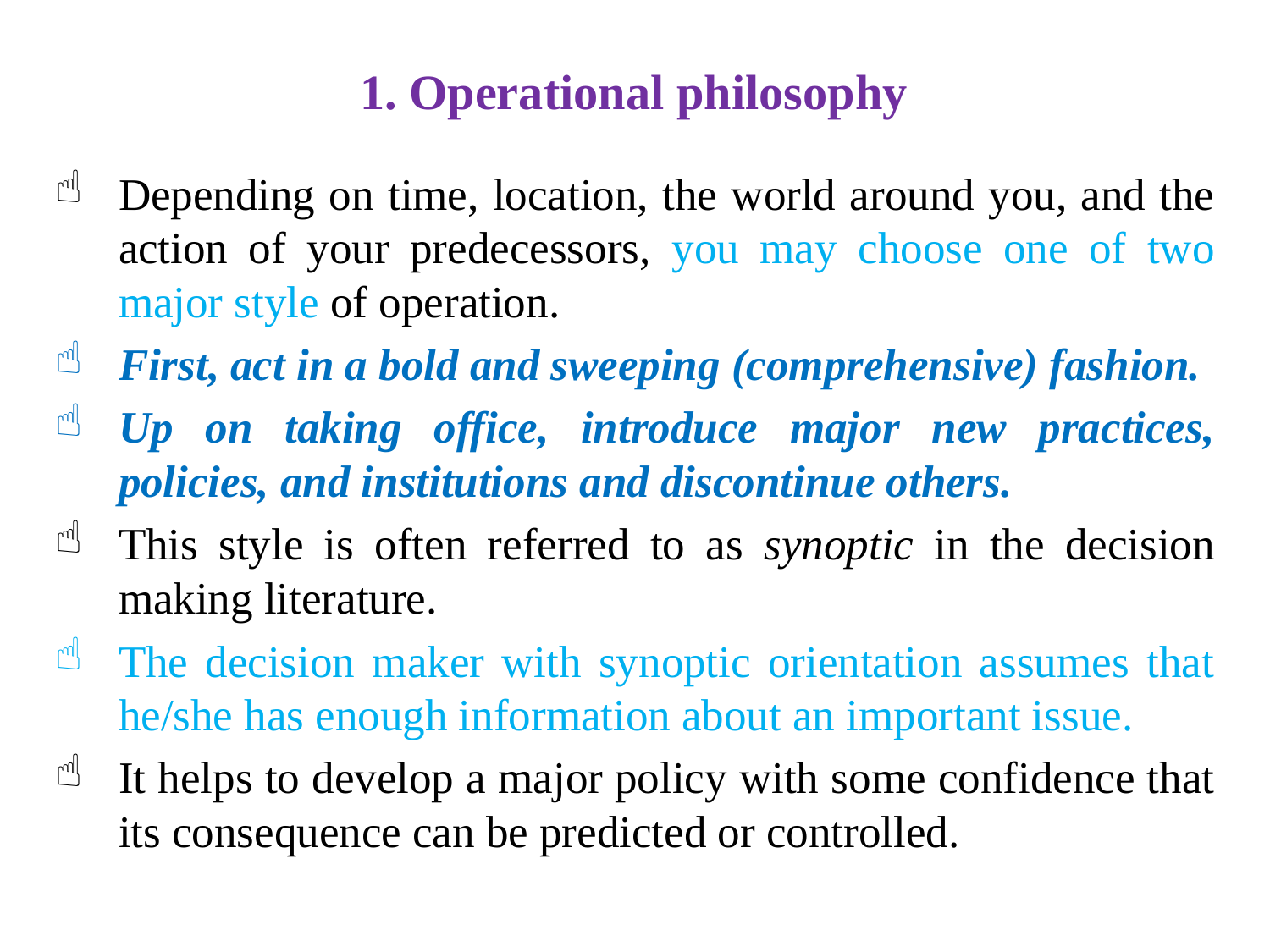

# 1. Operational philosophy
Depending on time, location, the world around you, and the action of your predecessors, you may choose one of two major style of operation.
First, act in a bold and sweeping (comprehensive) fashion.
Up on taking office, introduce major new practices, policies, and institutions and discontinue others.
This style is often referred to as synoptic in the decision making literature.
The decision maker with synoptic orientation assumes that he/she has enough information about an important issue.
It helps to develop a major policy with some confidence that its consequence can be predicted or controlled.